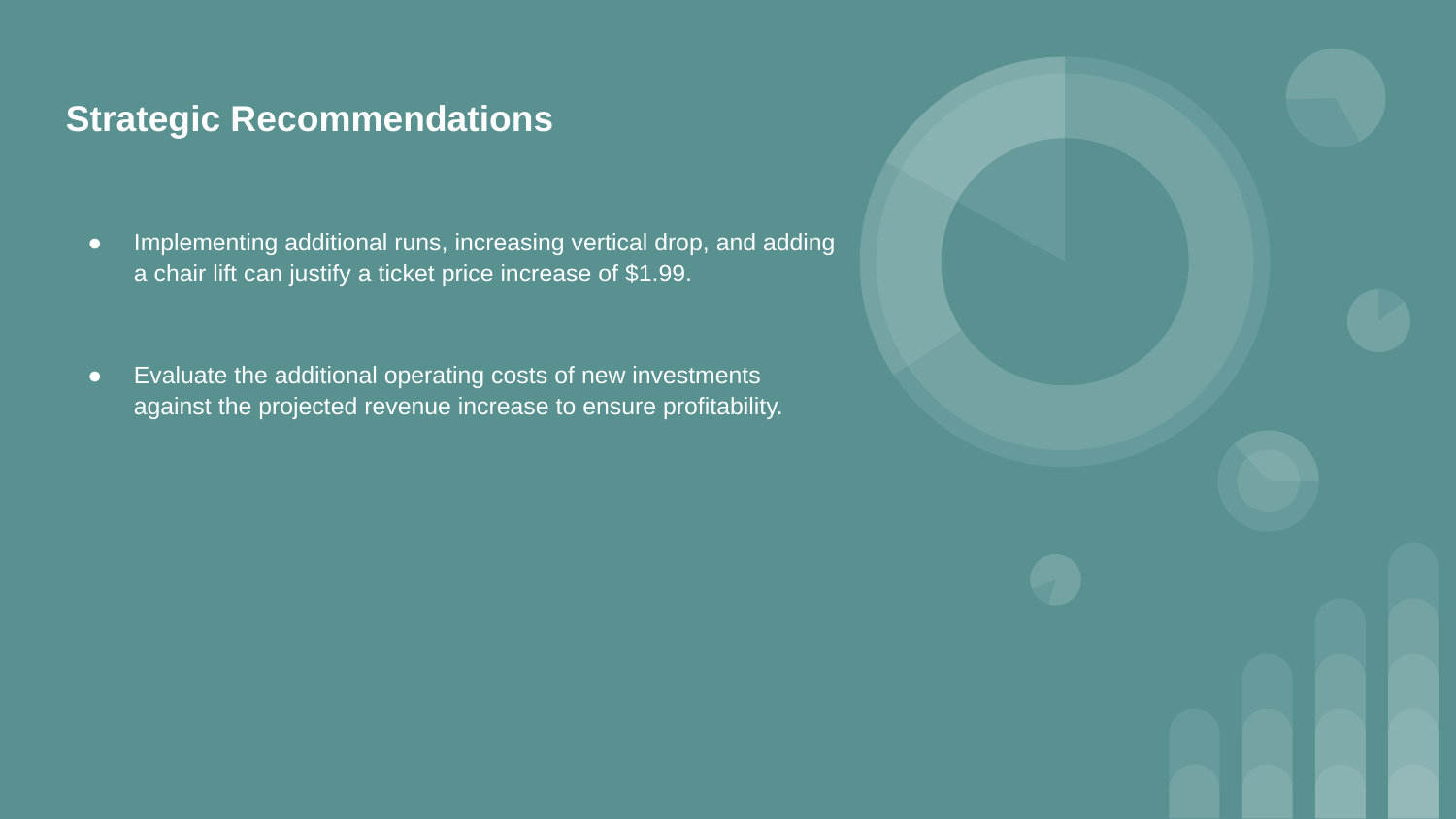

# Strategic Recommendations

Implementing additional runs, increasing vertical drop, and adding a chair lift can justify a ticket price increase of $1.99.

Evaluate the additional operating costs of new investments against the projected revenue increase to ensure profitability.